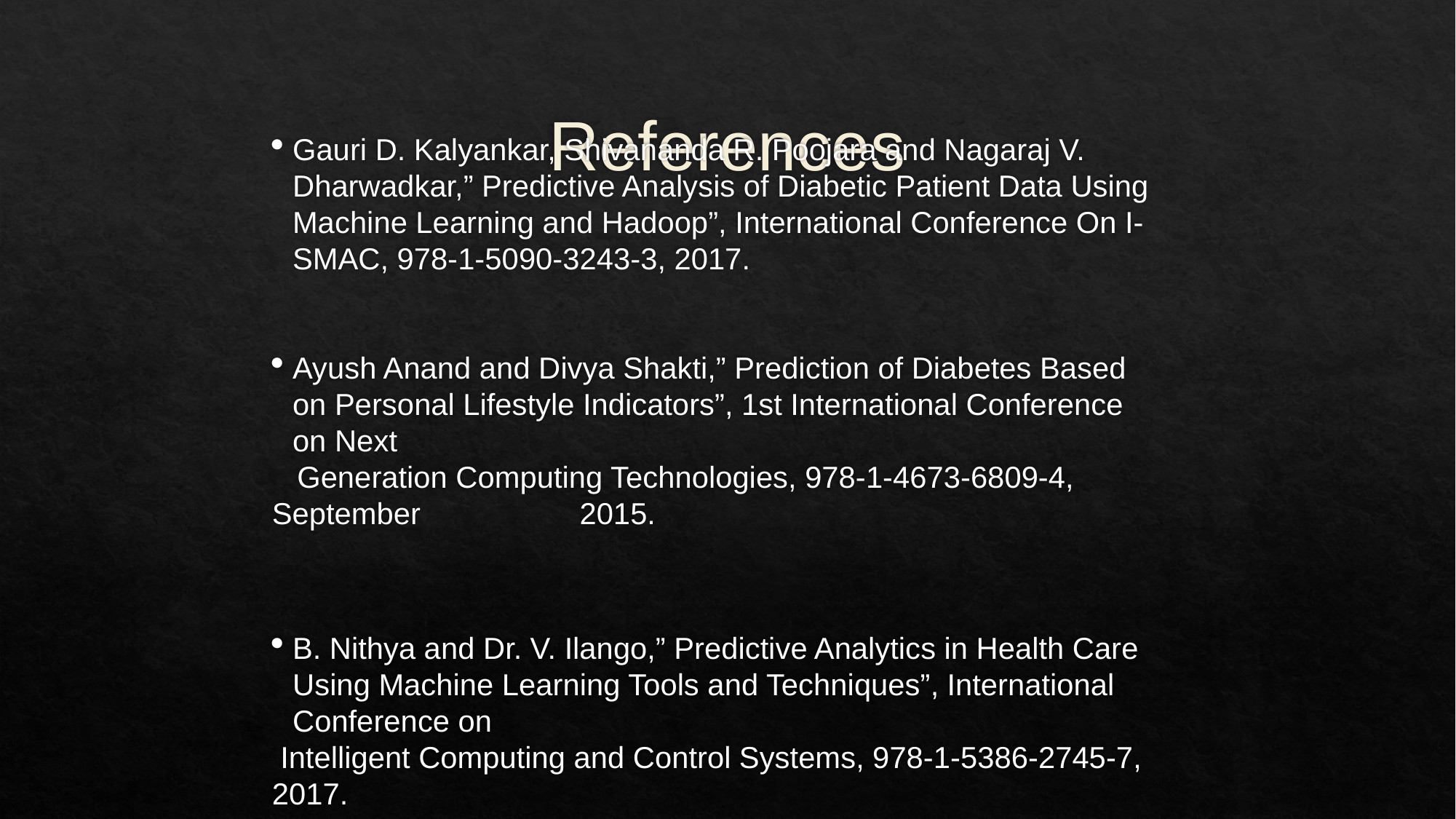

# References
Gauri D. Kalyankar, Shivananda R. Poojara and Nagaraj V. Dharwadkar,” Predictive Analysis of Diabetic Patient Data Using Machine Learning and Hadoop”, International Conference On I-SMAC, 978-1-5090-3243-3, 2017.

Ayush Anand and Divya Shakti,” Prediction of Diabetes Based on Personal Lifestyle Indicators”, 1st International Conference on Next
   Generation Computing Technologies, 978-1-4673-6809-4, September                   2015.

B. Nithya and Dr. V. Ilango,” Predictive Analytics in Health Care Using Machine Learning Tools and Techniques”, International Conference on
 Intelligent Computing and Control Systems, 978-1-5386-2745-7, 2017.